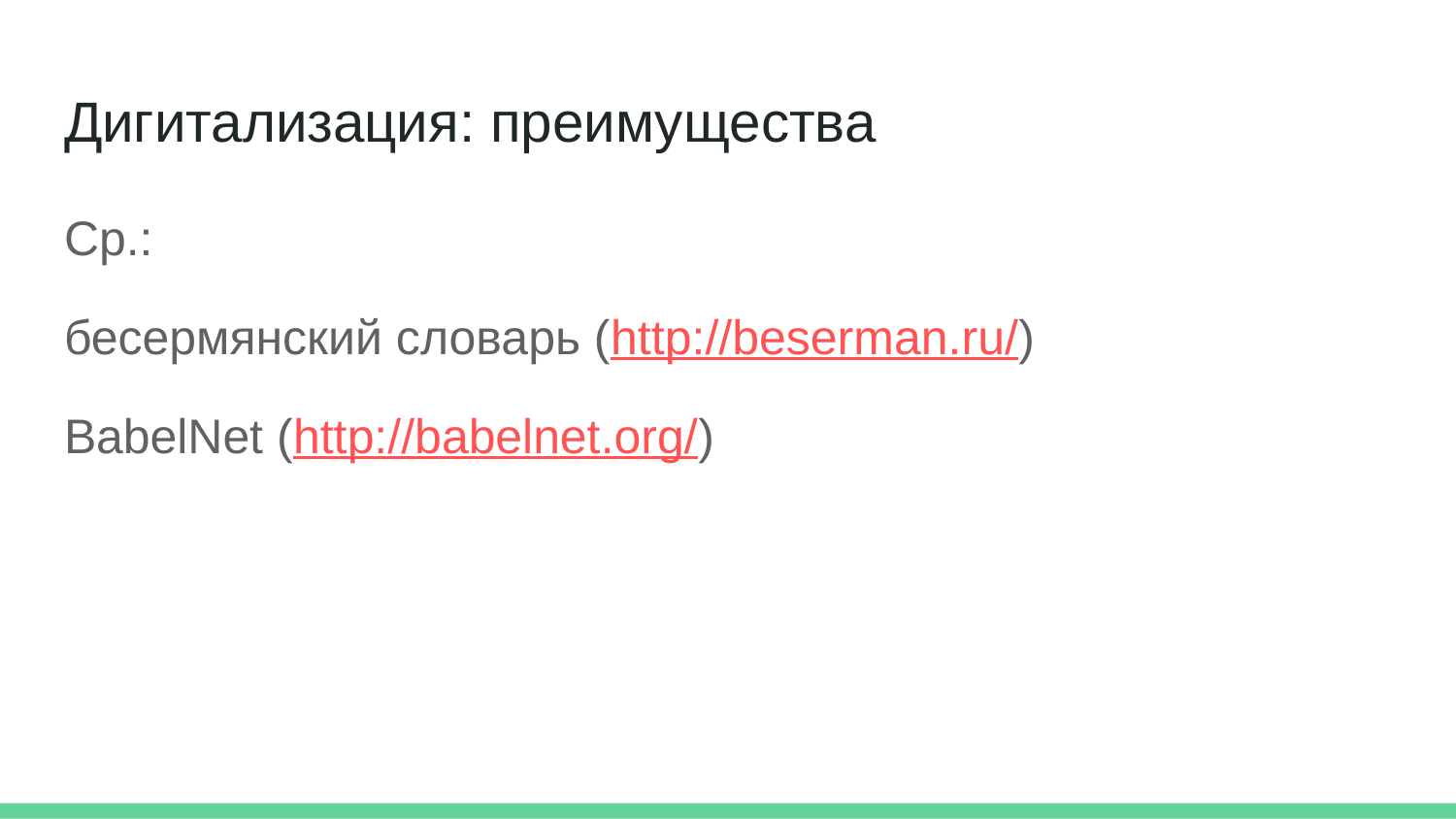

# Дигитализация: преимущества
Ср.:
бесермянский словарь (http://beserman.ru/)
BabelNet (http://babelnet.org/)